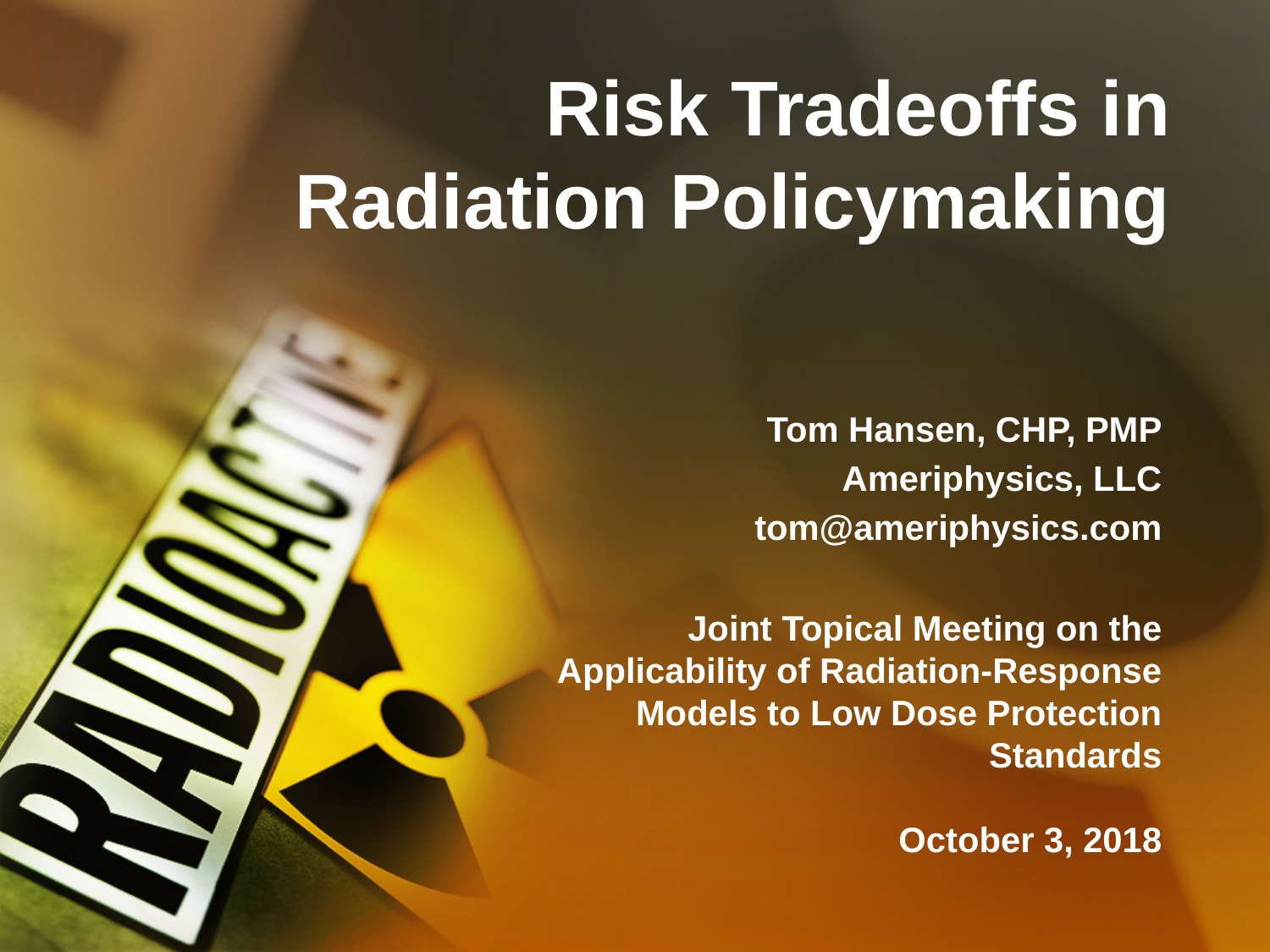

# Risk Tradeoffs in Radiation Policymaking
Tom Hansen, CHP, PMP
Ameriphysics, LLC
tom@ameriphysics.com

Joint Topical Meeting on the Applicability of Radiation-Response Models to Low Dose Protection Standards
October 3, 2018